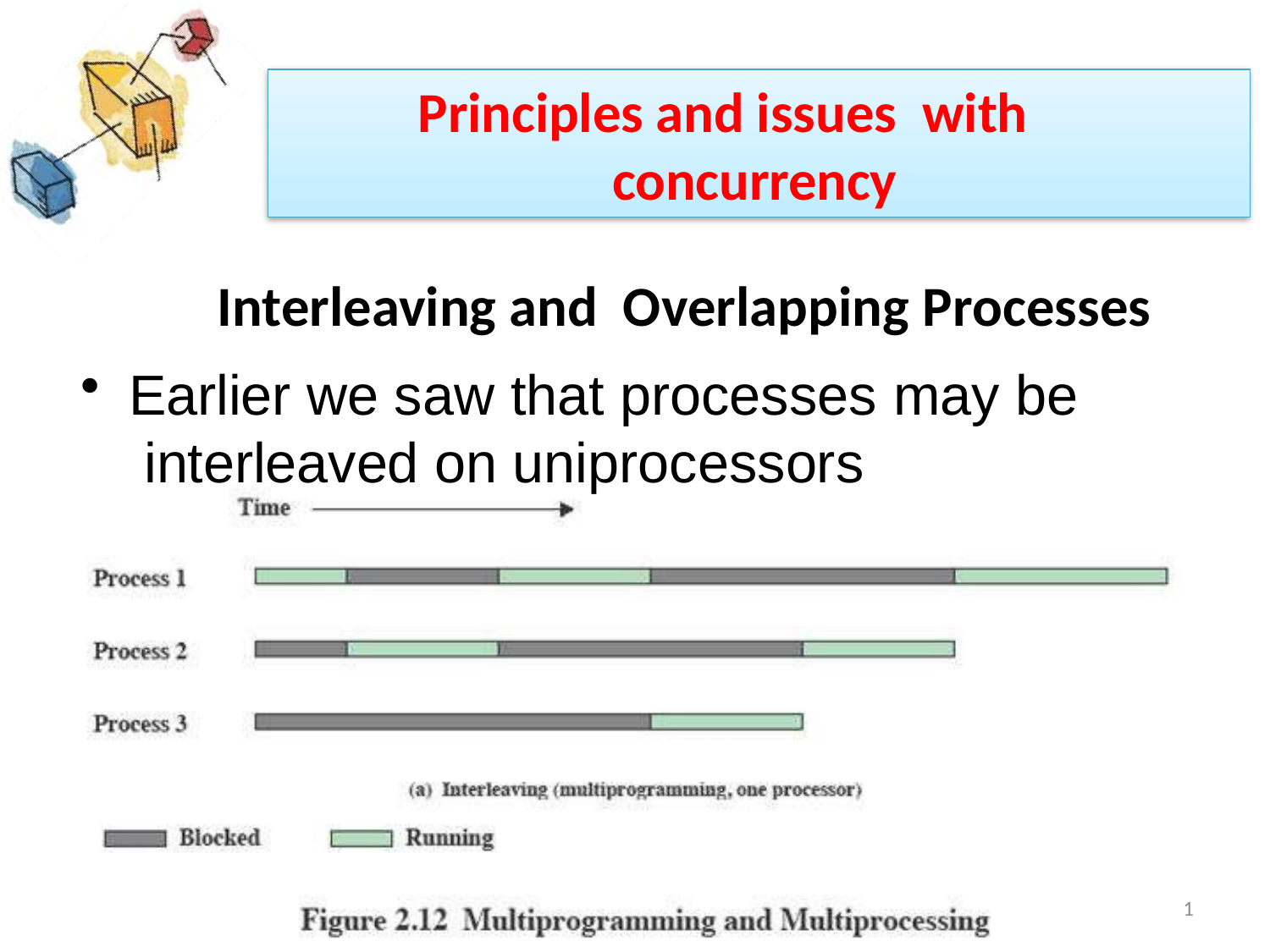

Principles and issues  with concurrency
# Interleaving and  Overlapping Processes
Earlier we saw that processes may be  interleaved on uniprocessors

By: Dr. Panhalkar A. R.
11